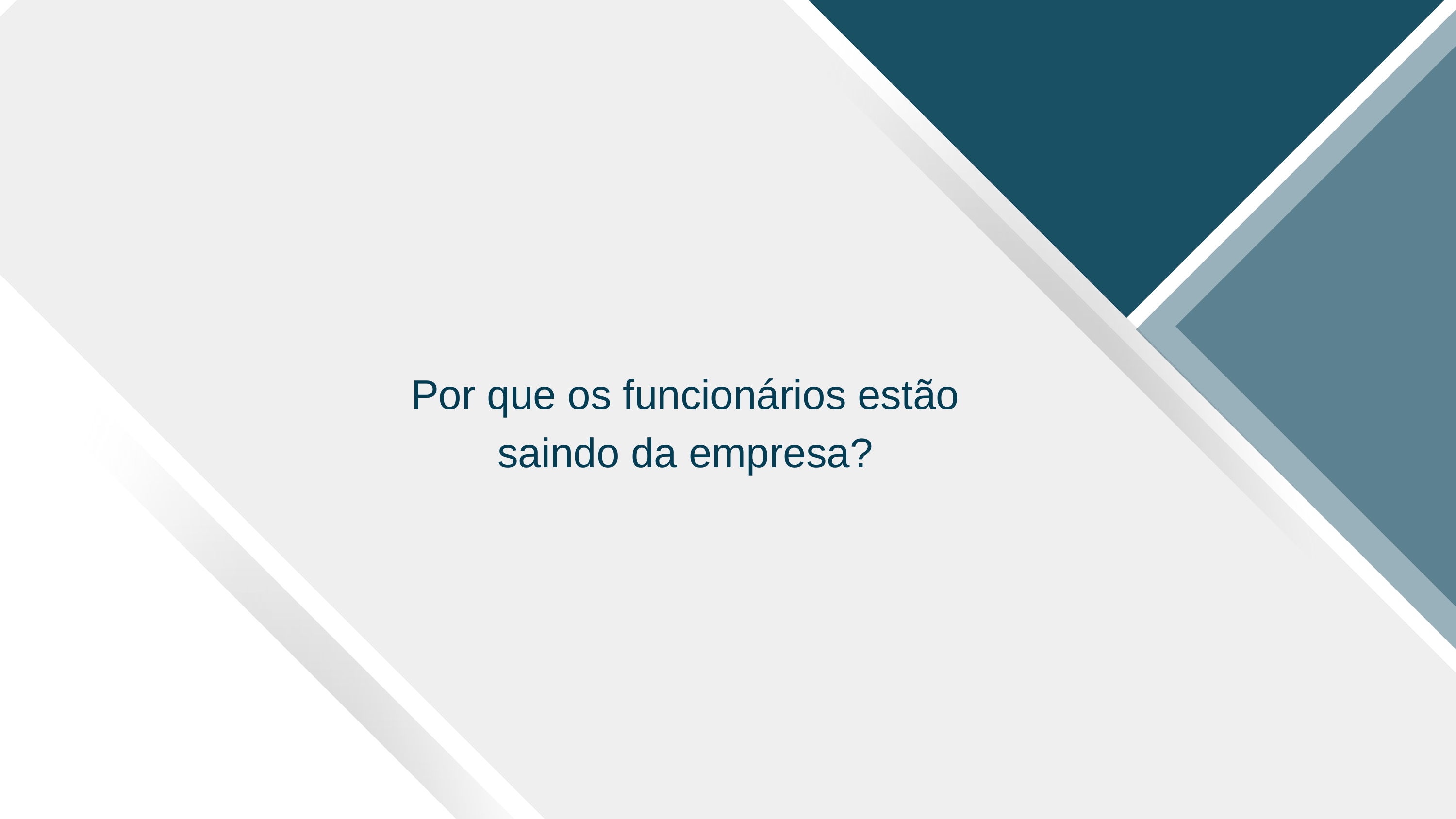

Por que os funcionários estão saindo da empresa?